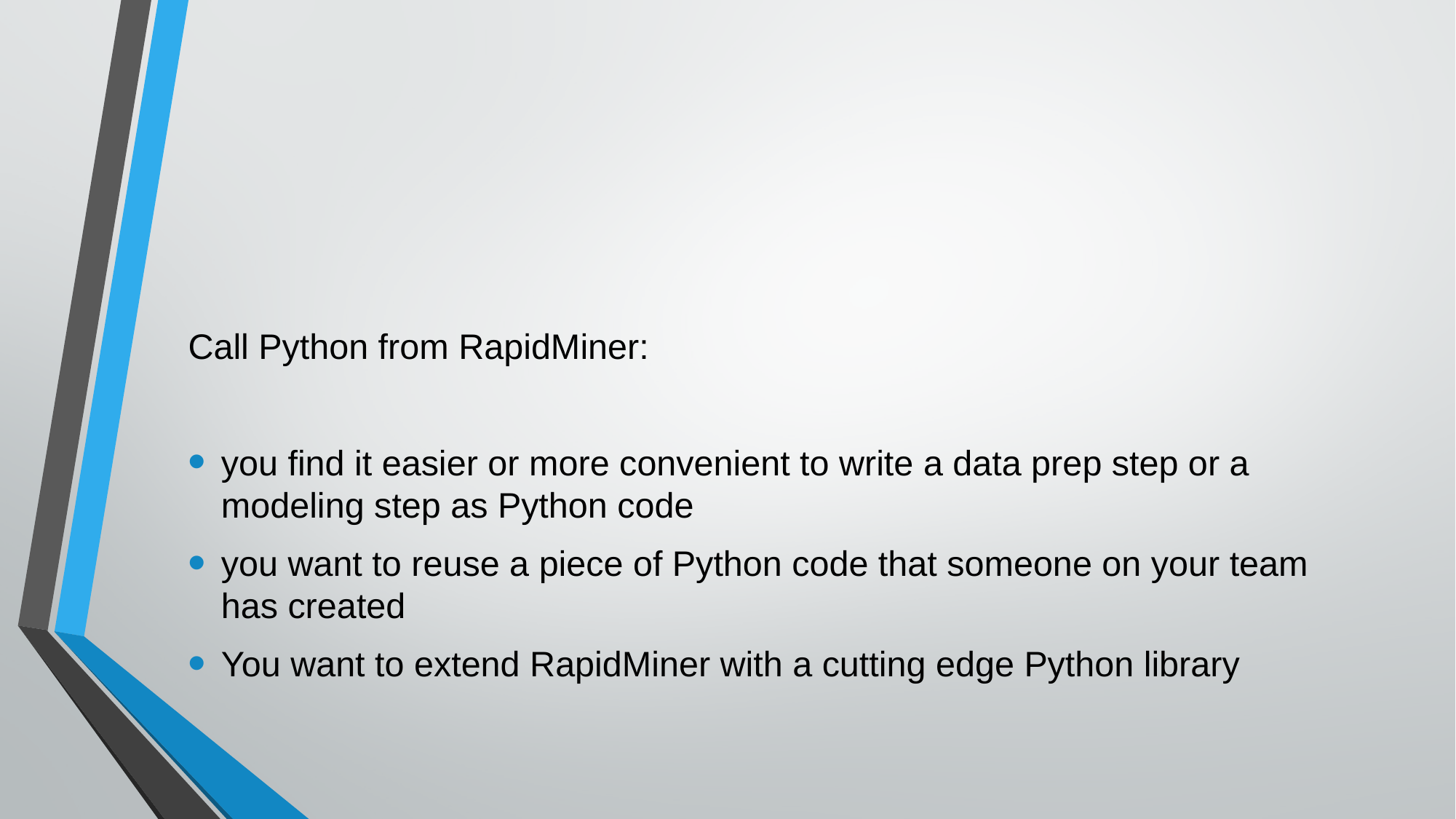

Call Python from RapidMiner:

you find it easier or more convenient to write a data prep step or a modeling step as Python code
you want to reuse a piece of Python code that someone on your team has created
You want to extend RapidMiner with a cutting edge Python library